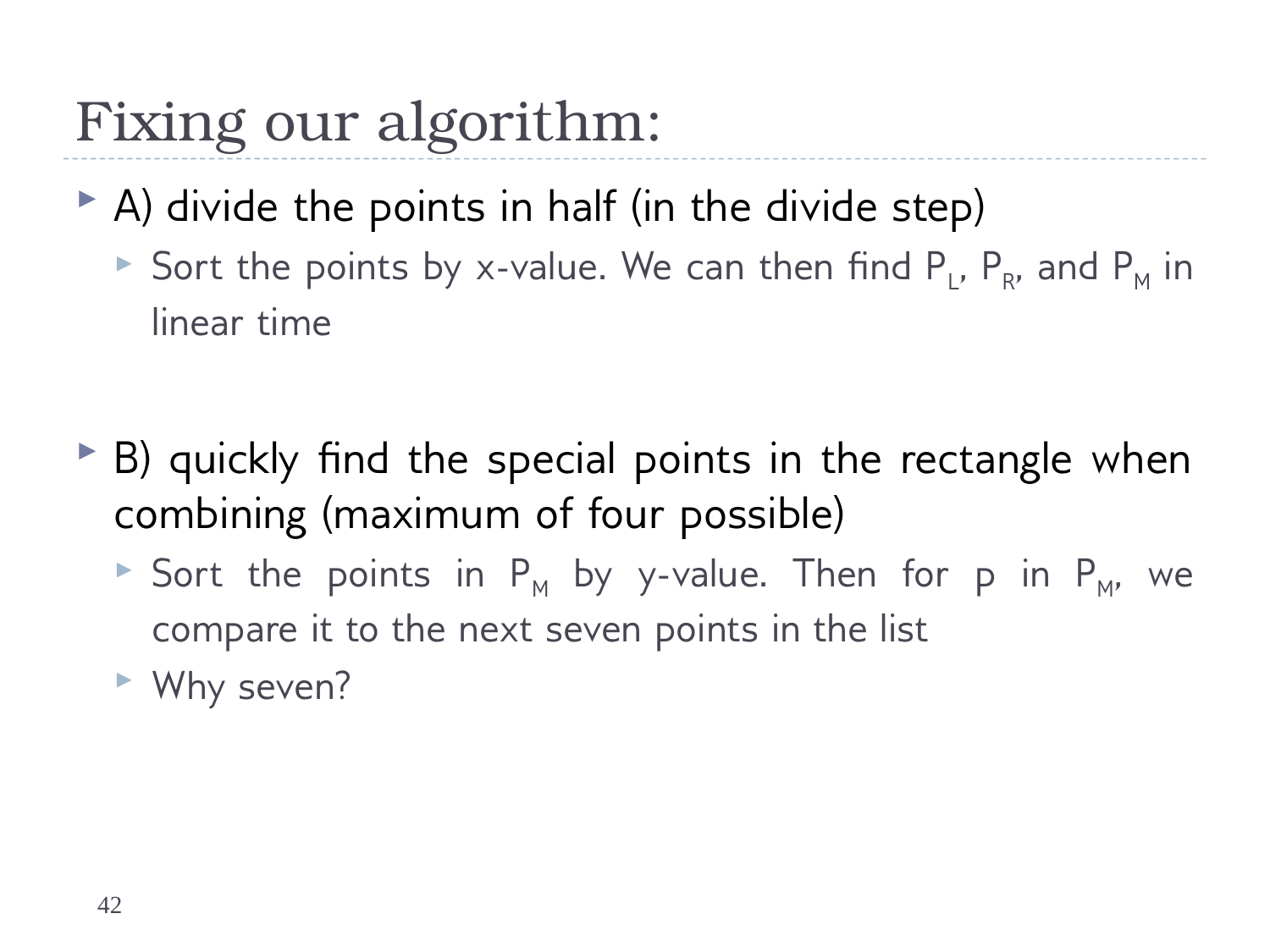

# Fixing our algorithm:
A) divide the points in half (in the divide step)
Sort the points by x-value. We can then find PL, PR, and PM in linear time

B) quickly find the special points in the rectangle when combining (maximum of four possible)
Sort the points in PM by y-value. Then for p in PM, we compare it to the next seven points in the list
Why seven?
42